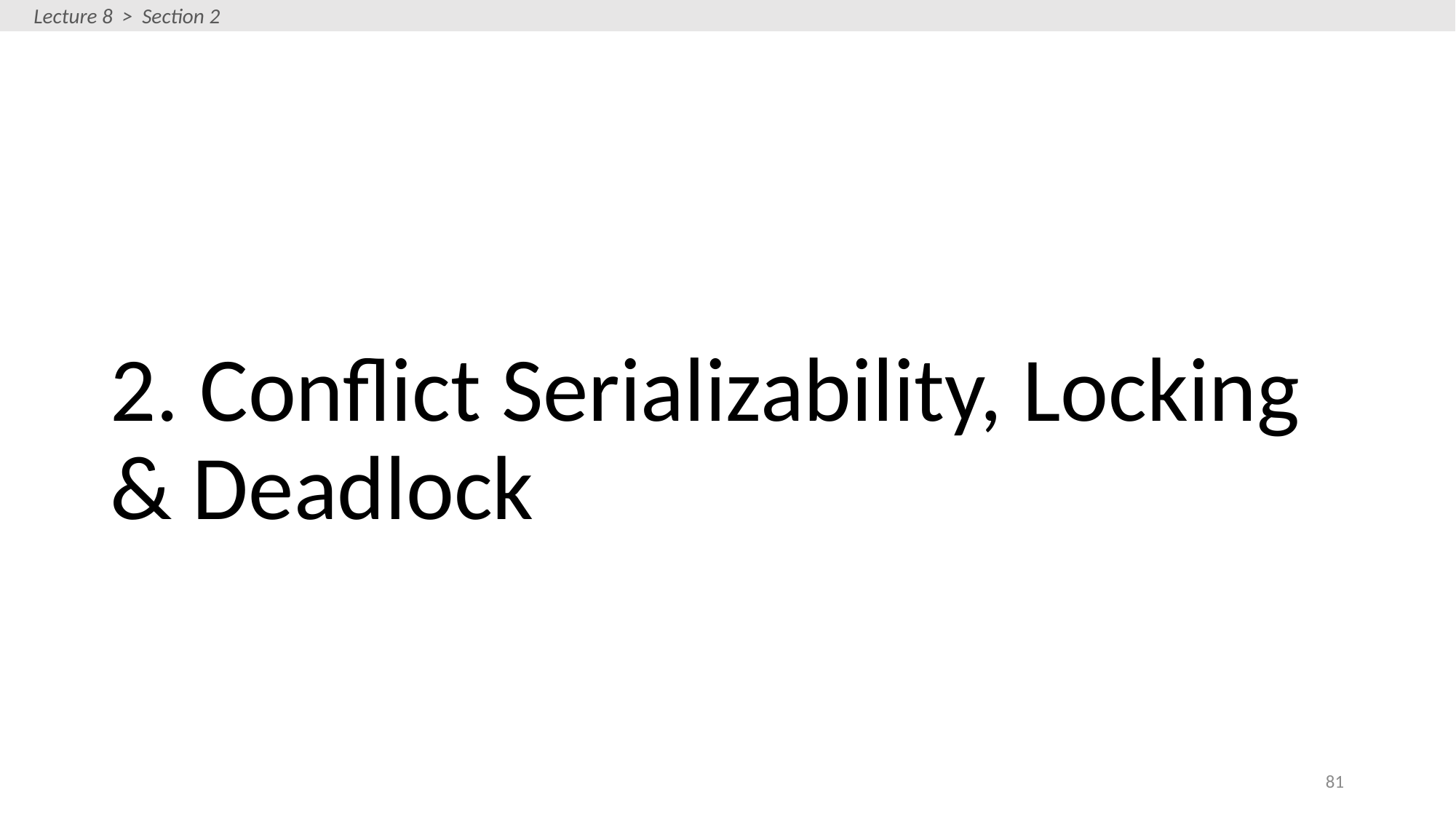

Lecture 8  >  Section 2
# 2. Conflict Serializability, Locking & Deadlock
81